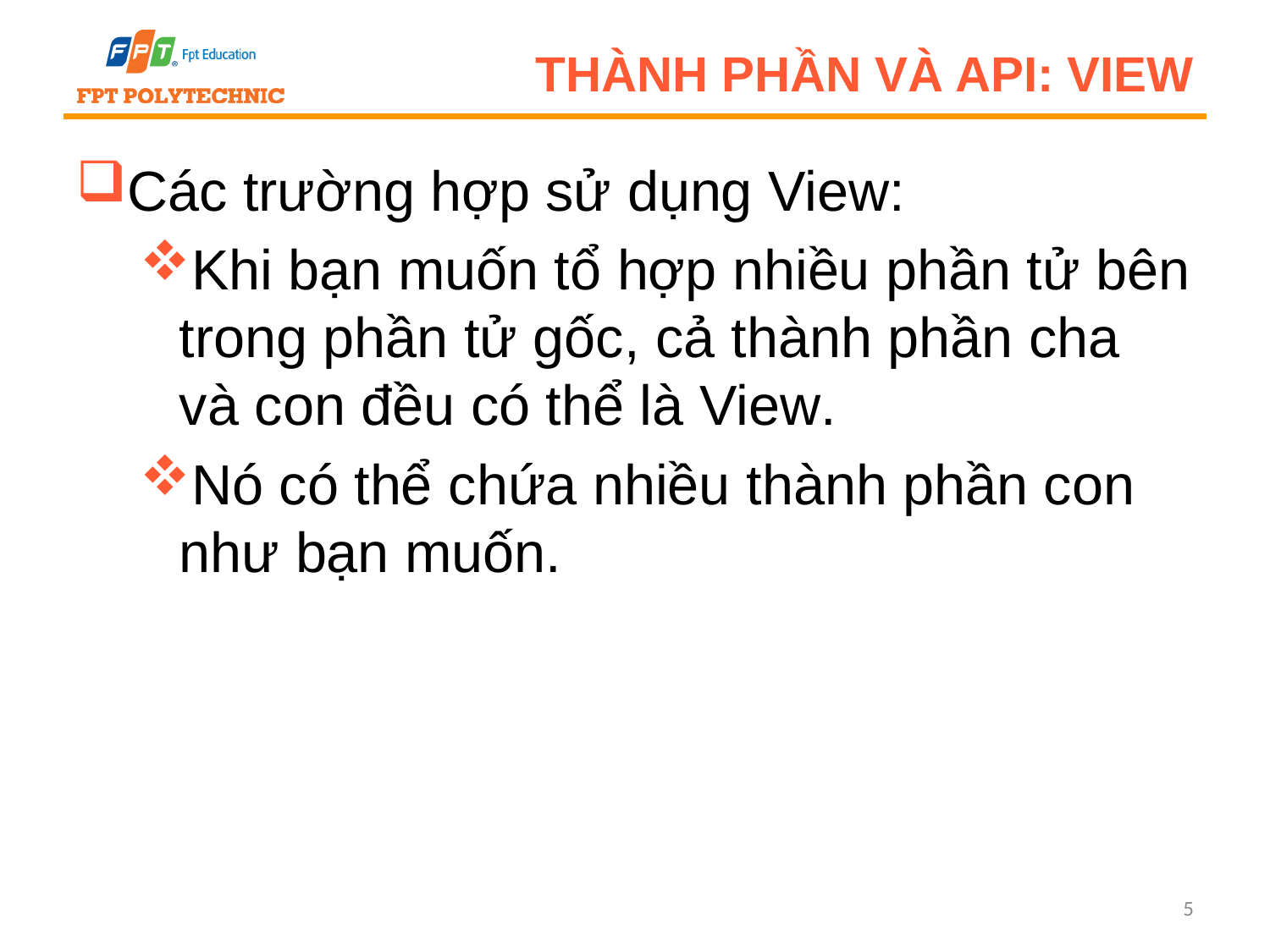

# Thành phần và API: View
Các trường hợp sử dụng View:
Khi bạn muốn tổ hợp nhiều phần tử bên trong phần tử gốc, cả thành phần cha và con đều có thể là View.
Nó có thể chứa nhiều thành phần con như bạn muốn.

5